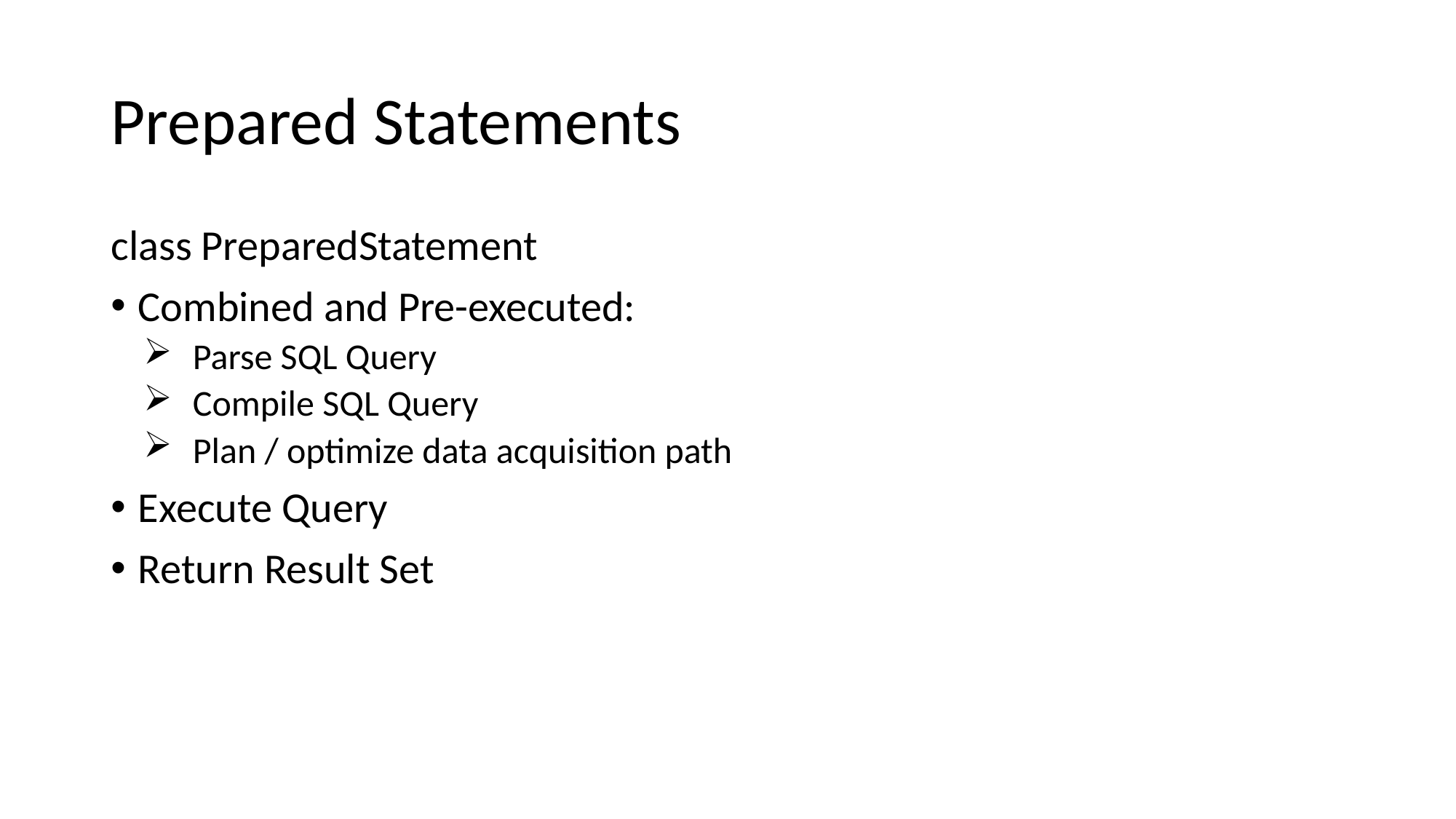

# Prepared Statements
class PreparedStatement
Combined and Pre-executed:
Parse SQL Query
Compile SQL Query
Plan / optimize data acquisition path
Execute Query
Return Result Set